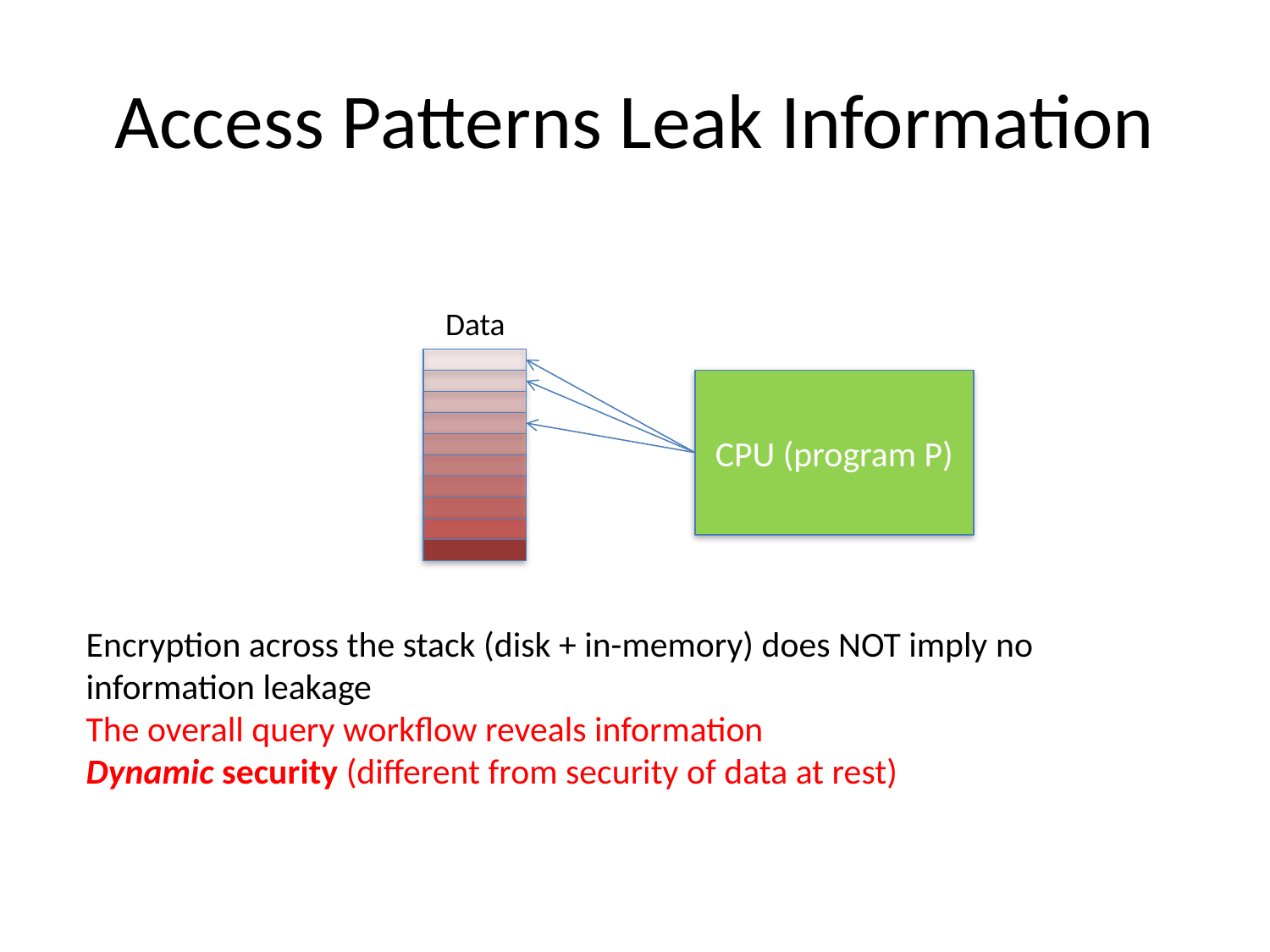

# Access Patterns Leak Information
Data

CPU (program P)

Encryption across the stack (disk + in-memory) does NOT imply no information leakage
The overall query workflow reveals information
Dynamic security (different from security of data at rest)